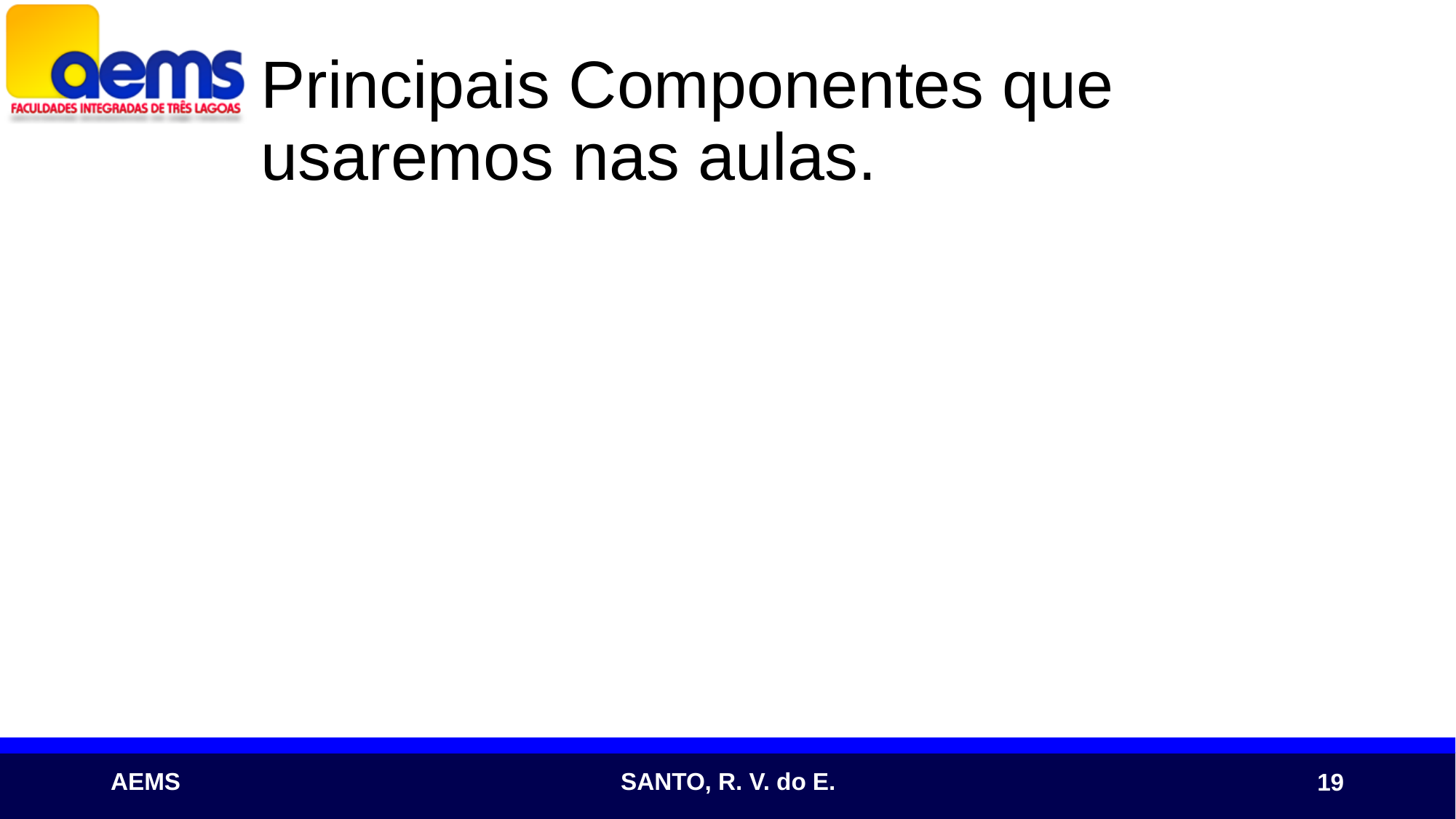

19
# Principais Componentes que usaremos nas aulas.